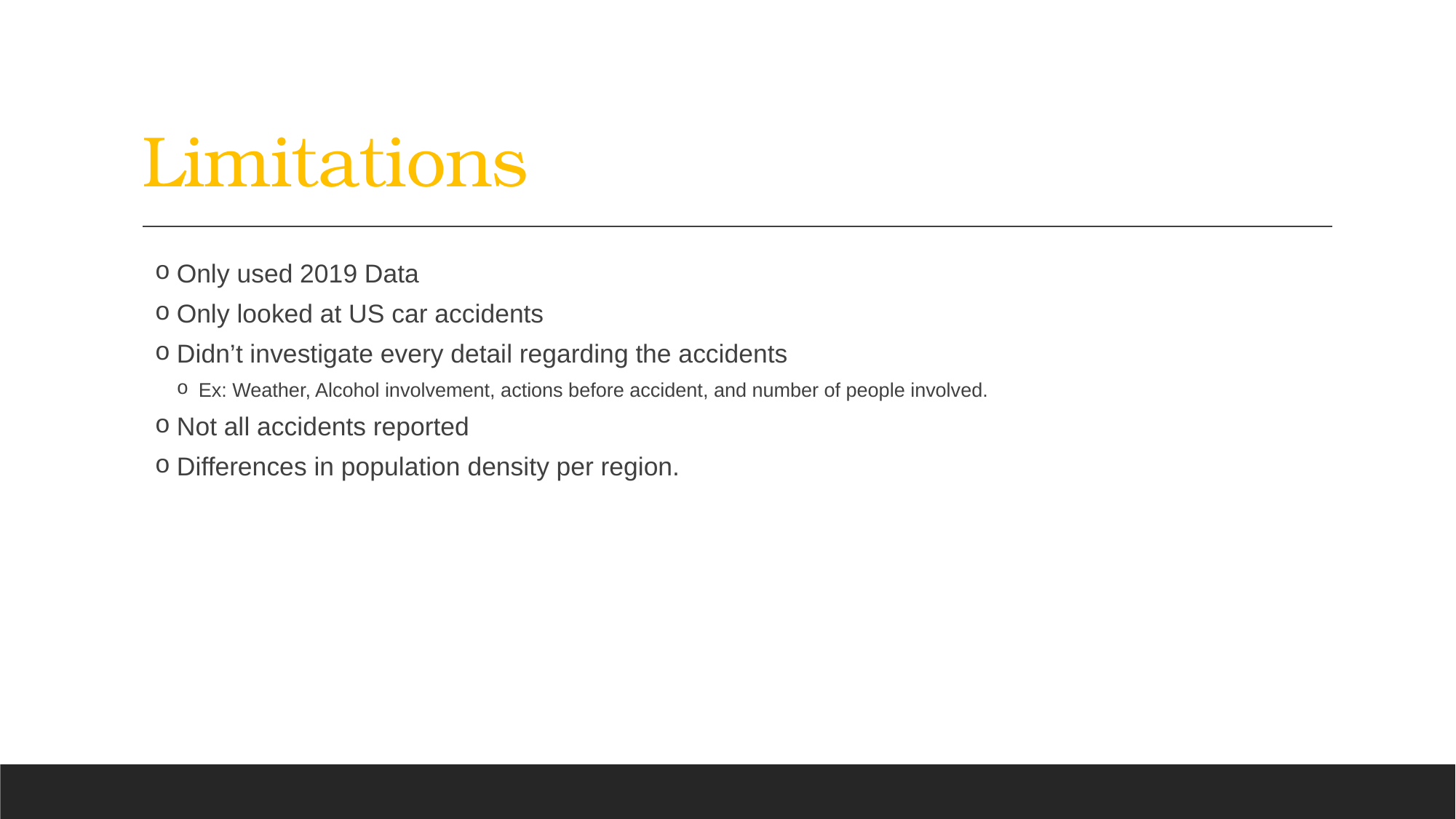

# Limitations
Only used 2019 Data
Only looked at US car accidents
Didn’t investigate every detail regarding the accidents
Ex: Weather, Alcohol involvement, actions before accident, and number of people involved.
Not all accidents reported
Differences in population density per region.